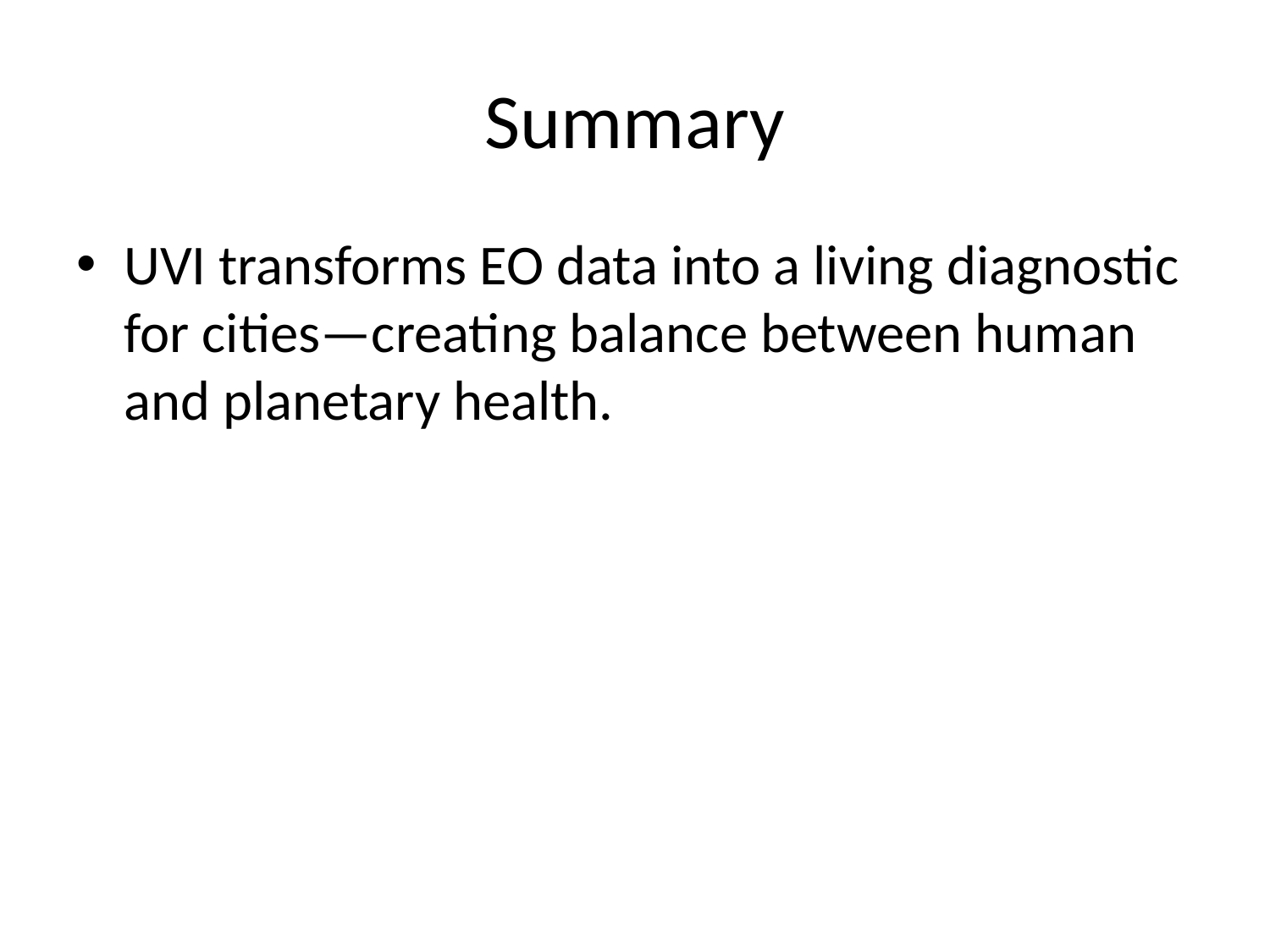

# Summary
UVI transforms EO data into a living diagnostic for cities—creating balance between human and planetary health.